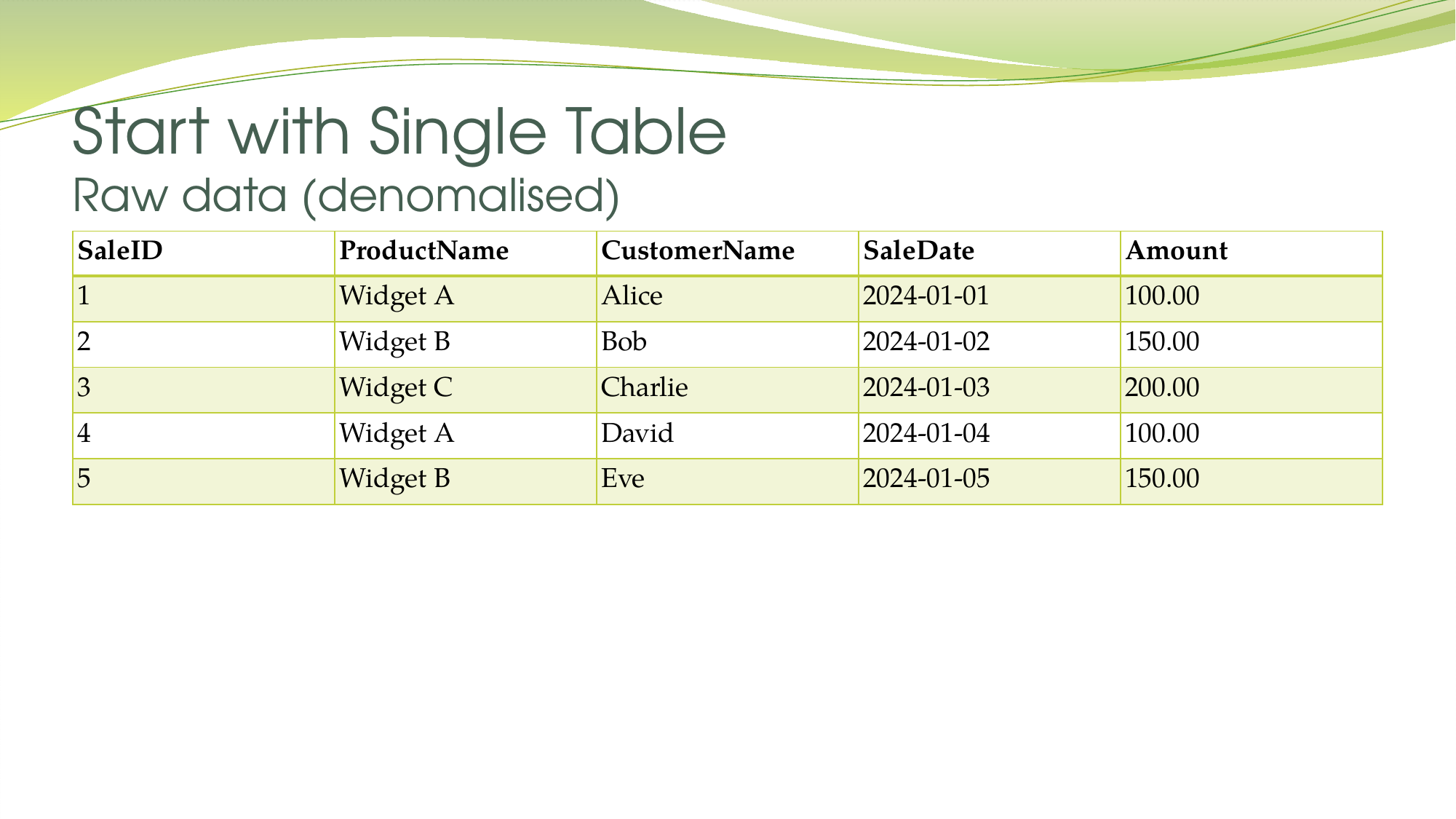

# Start with Single Table Raw data (denomalised)
| SaleID | ProductName | CustomerName | SaleDate | Amount |
| --- | --- | --- | --- | --- |
| 1 | Widget A | Alice | 2024-01-01 | 100.00 |
| 2 | Widget B | Bob | 2024-01-02 | 150.00 |
| 3 | Widget C | Charlie | 2024-01-03 | 200.00 |
| 4 | Widget A | David | 2024-01-04 | 100.00 |
| 5 | Widget B | Eve | 2024-01-05 | 150.00 |